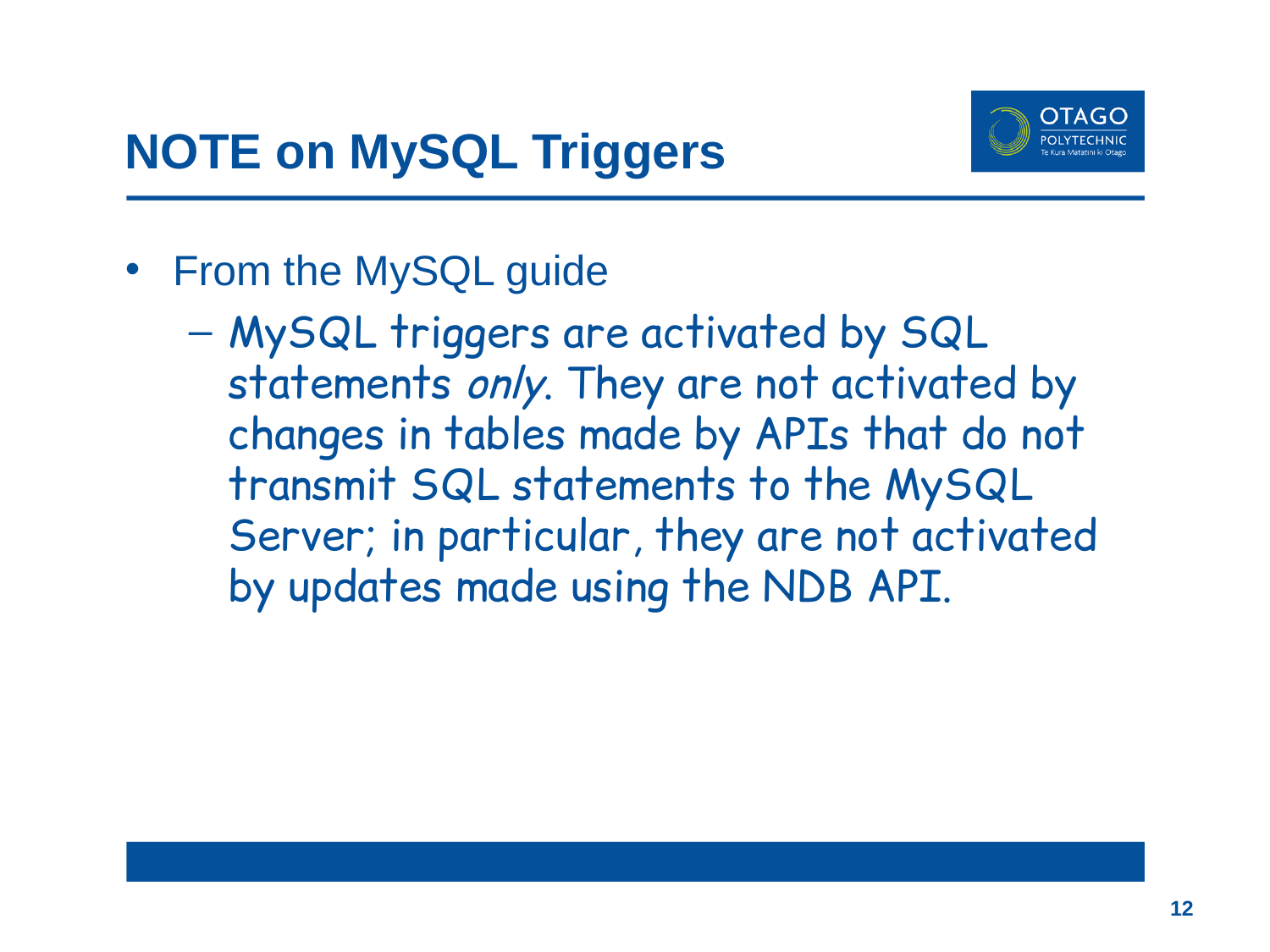

# NOTE on MySQL Triggers
From the MySQL guide
MySQL triggers are activated by SQL statements only. They are not activated by changes in tables made by APIs that do not transmit SQL statements to the MySQL Server; in particular, they are not activated by updates made using the NDB API.
12